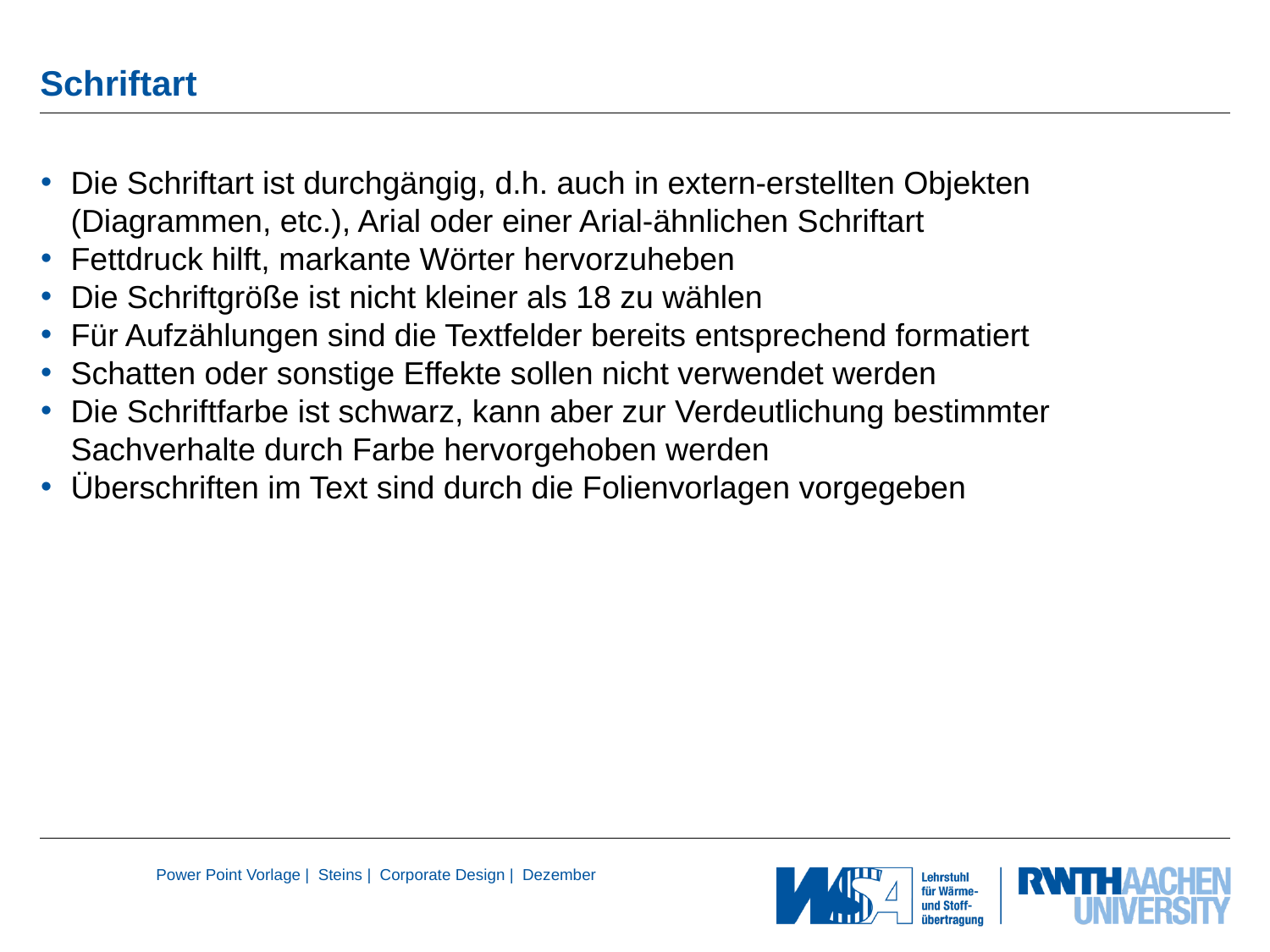

# Schriftart
Die Schriftart ist durchgängig, d.h. auch in extern-erstellten Objekten (Diagrammen, etc.), Arial oder einer Arial-ähnlichen Schriftart
Fettdruck hilft, markante Wörter hervorzuheben
Die Schriftgröße ist nicht kleiner als 18 zu wählen
Für Aufzählungen sind die Textfelder bereits entsprechend formatiert
Schatten oder sonstige Effekte sollen nicht verwendet werden
Die Schriftfarbe ist schwarz, kann aber zur Verdeutlichung bestimmter Sachverhalte durch Farbe hervorgehoben werden
Überschriften im Text sind durch die Folienvorlagen vorgegeben